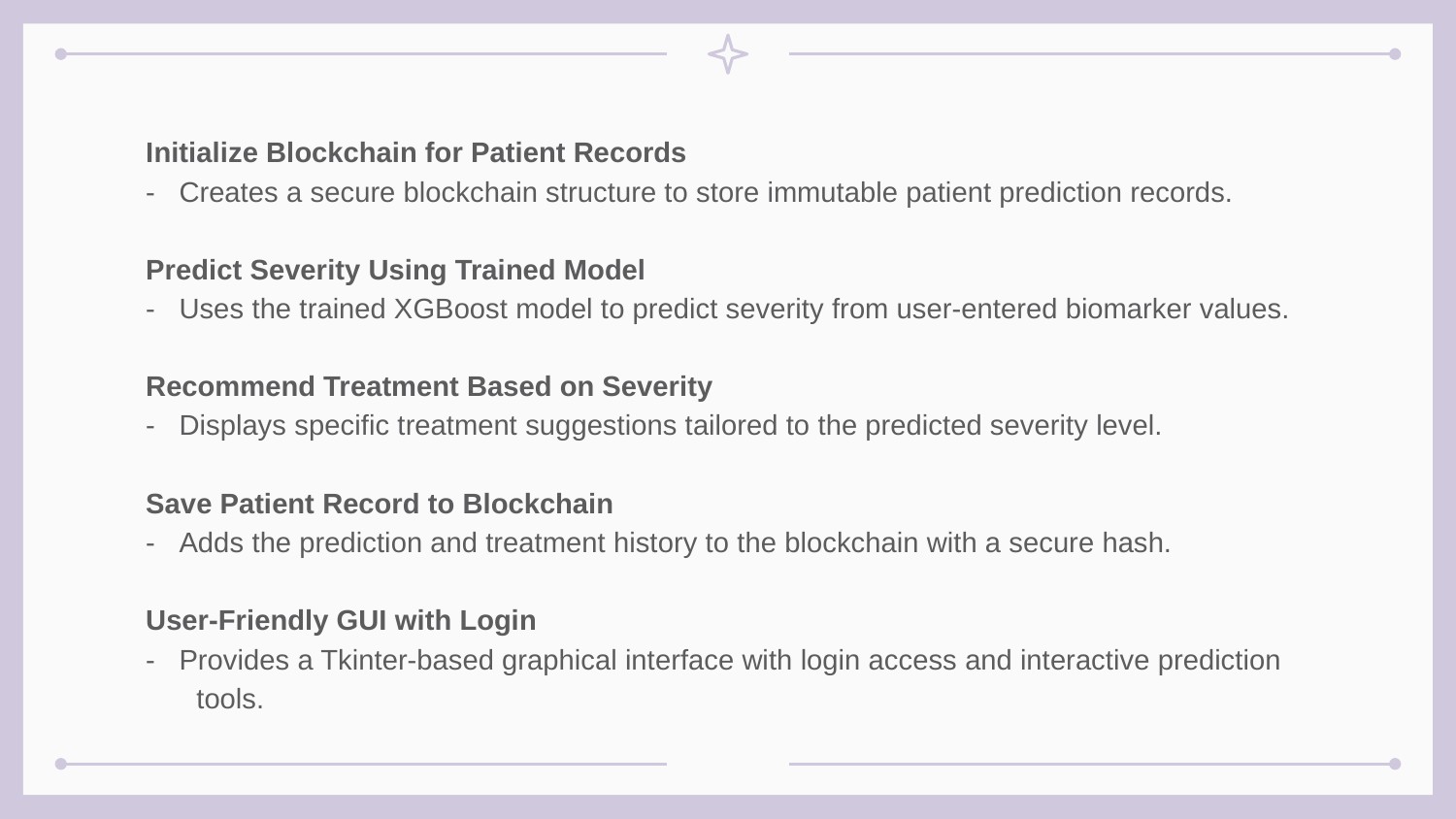

Initialize Blockchain for Patient Records
-   Creates a secure blockchain structure to store immutable patient prediction records.

Predict Severity Using Trained Model
-   Uses the trained XGBoost model to predict severity from user-entered biomarker values.

Recommend Treatment Based on Severity
-   Displays specific treatment suggestions tailored to the predicted severity level.

Save Patient Record to Blockchain
-   Adds the prediction and treatment history to the blockchain with a secure hash.

User-Friendly GUI with Login
-   Provides a Tkinter-based graphical interface with login access and interactive prediction tools.
5